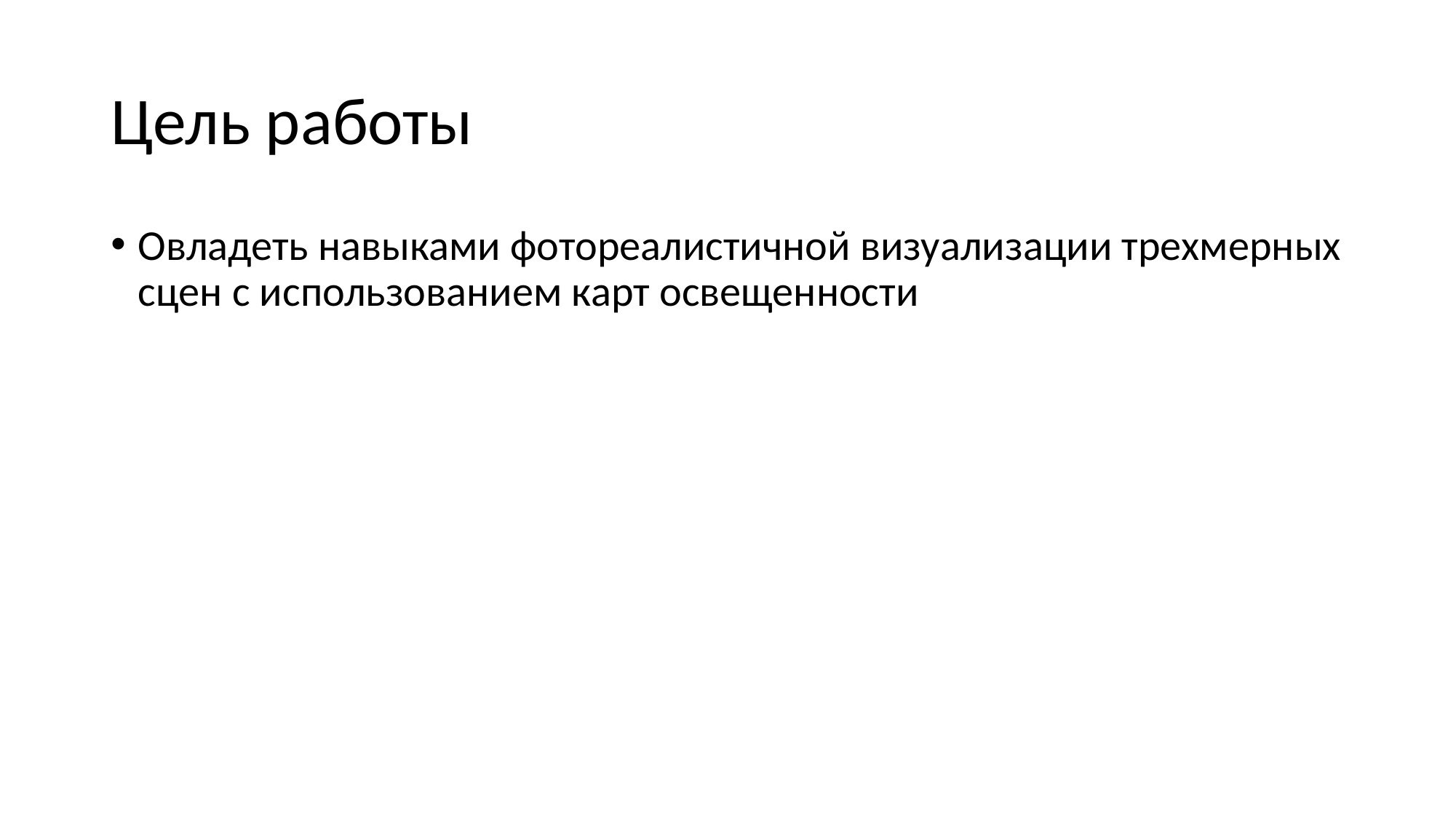

# Цель работы
Овладеть навыками фотореалистичной визуализации трехмерных сцен с использованием карт освещенности